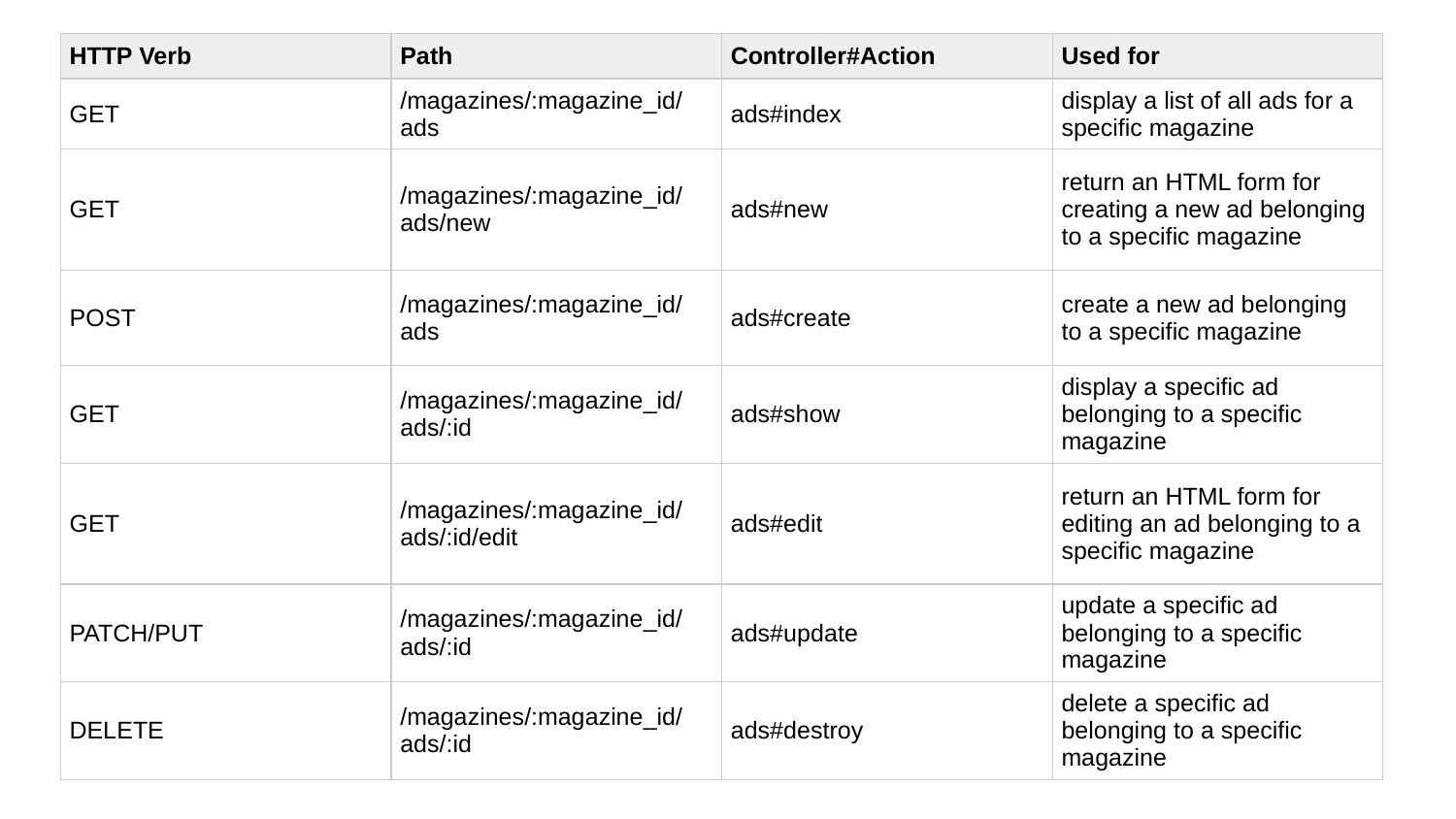

| HTTP Verb | Path | Controller#Action | Used for |
| --- | --- | --- | --- |
| GET | /magazines/:magazine\_id/ads | ads#index | display a list of all ads for a specific magazine |
| GET | /magazines/:magazine\_id/ads/new | ads#new | return an HTML form for creating a new ad belonging to a specific magazine |
| POST | /magazines/:magazine\_id/ads | ads#create | create a new ad belonging to a specific magazine |
| GET | /magazines/:magazine\_id/ads/:id | ads#show | display a specific ad belonging to a specific magazine |
| GET | /magazines/:magazine\_id/ads/:id/edit | ads#edit | return an HTML form for editing an ad belonging to a specific magazine |
| PATCH/PUT | /magazines/:magazine\_id/ads/:id | ads#update | update a specific ad belonging to a specific magazine |
| DELETE | /magazines/:magazine\_id/ads/:id | ads#destroy | delete a specific ad belonging to a specific magazine |